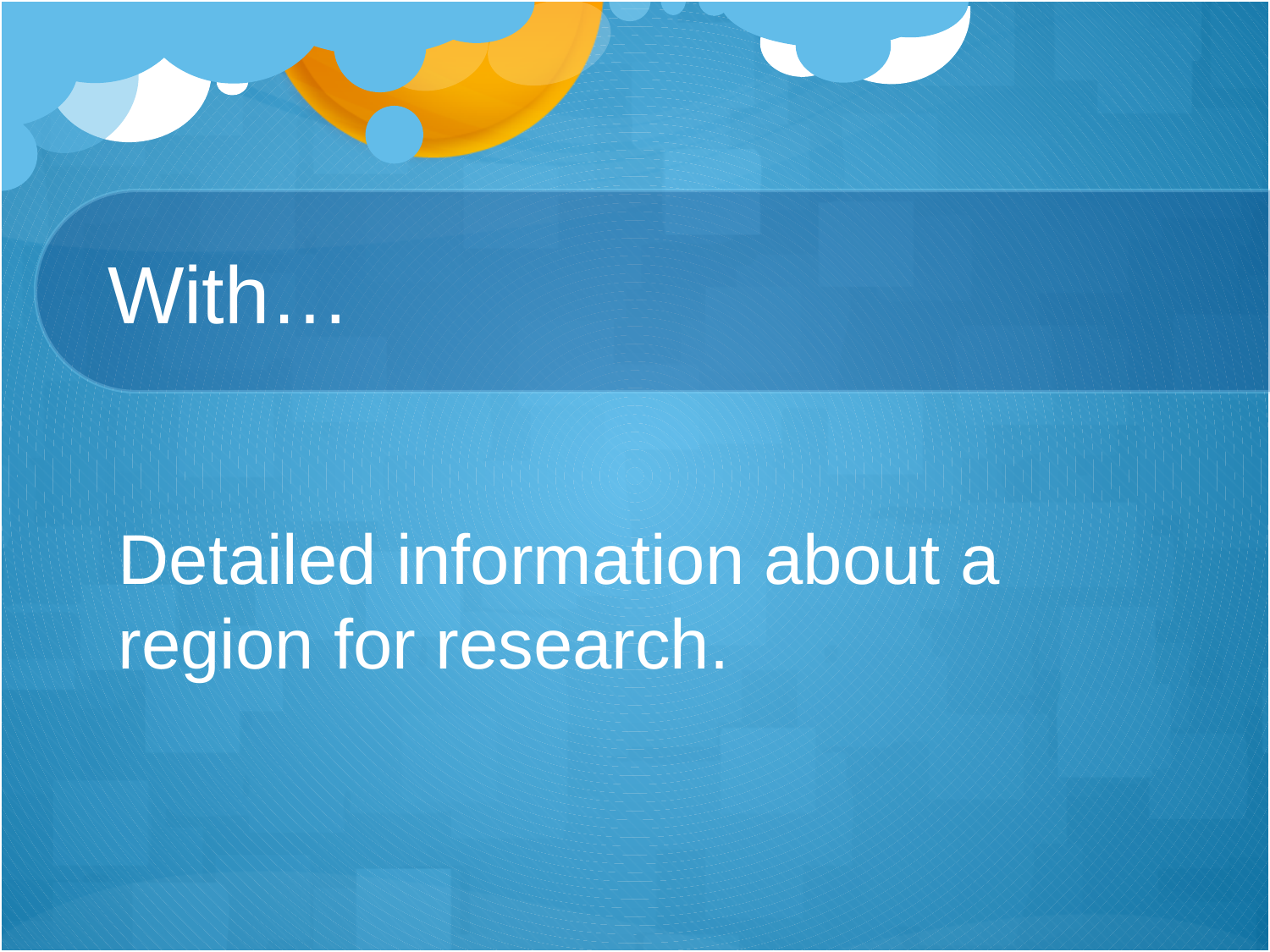

# With…
Detailed information about a region for research.